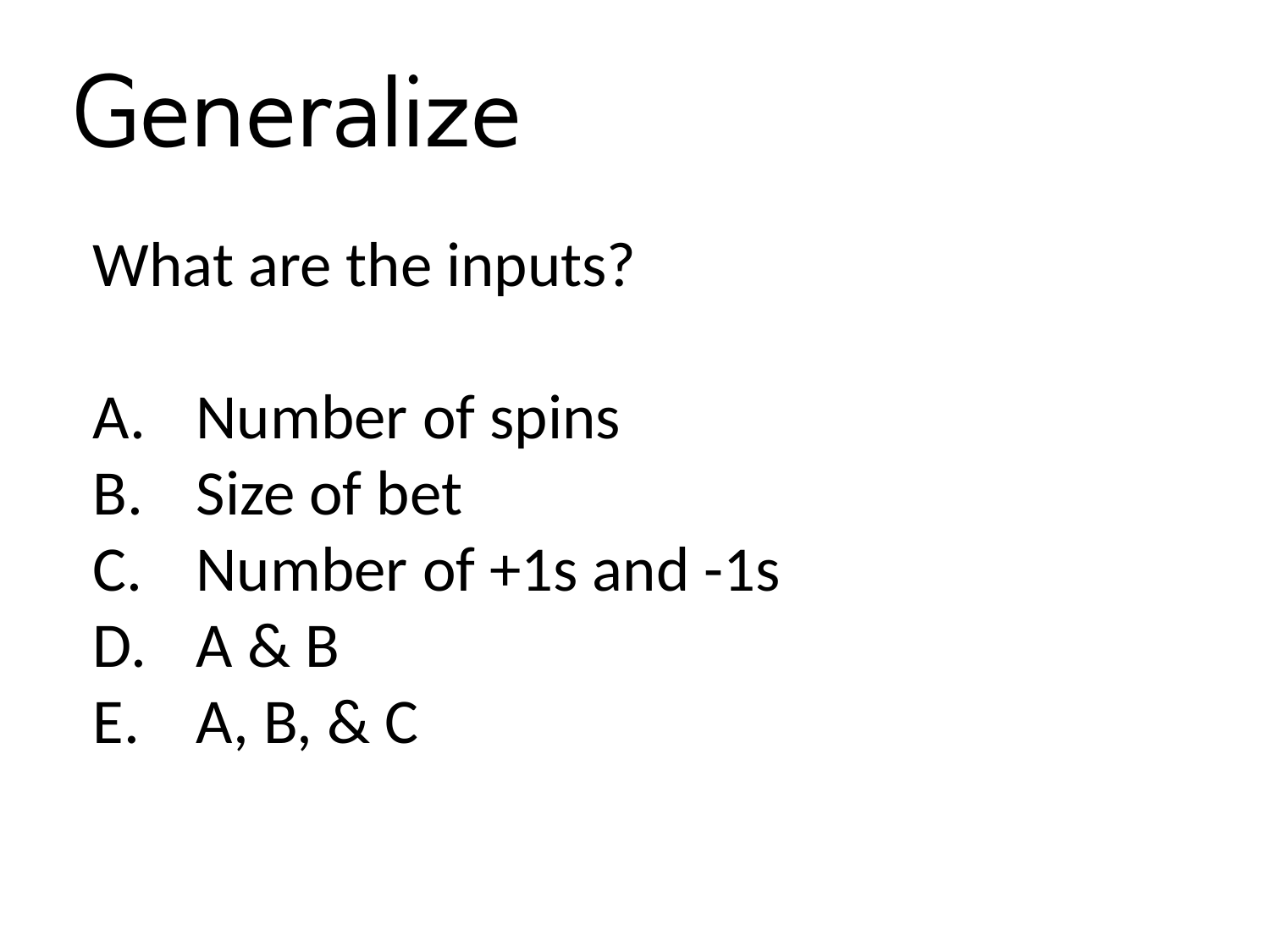

# Generalize
What are the inputs?

Number of spins
Size of bet
Number of +1s and -1s
A & B
A, B, & C